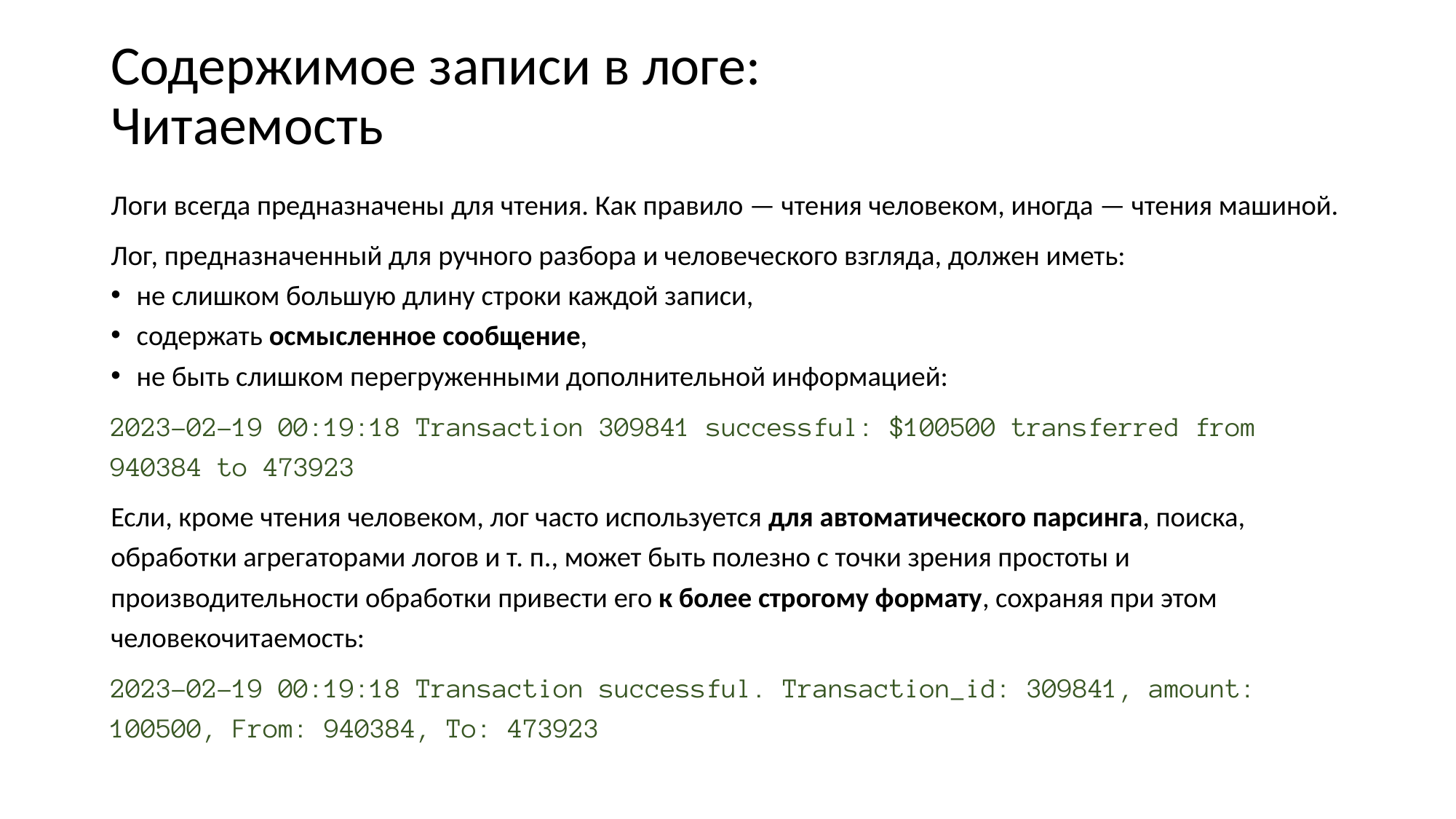

# Содержимое записи в логе: Читаемость
Логи всегда предназначены для чтения. Как правило — чтения человеком, иногда — чтения машиной.
Лог, предназначенный для ручного разбора и человеческого взгляда, должен иметь:
не слишком большую длину строки каждой записи,
содержать осмысленное сообщение,
не быть слишком перегруженными дополнительной информацией:
2023-02-19 00:19:18 Transaction 309841 successful: $100500 transferred from 940384 to 473923
Если, кроме чтения человеком, лог часто используется для автоматического парсинга, поиска, обработки агрегаторами логов и т. п., может быть полезно с точки зрения простоты и производительности обработки привести его к более строгому формату, сохраняя при этом человекочитаемость:
2023-02-19 00:19:18 Transaction successful. Transaction_id: 309841, amount: 100500, From: 940384, To: 473923